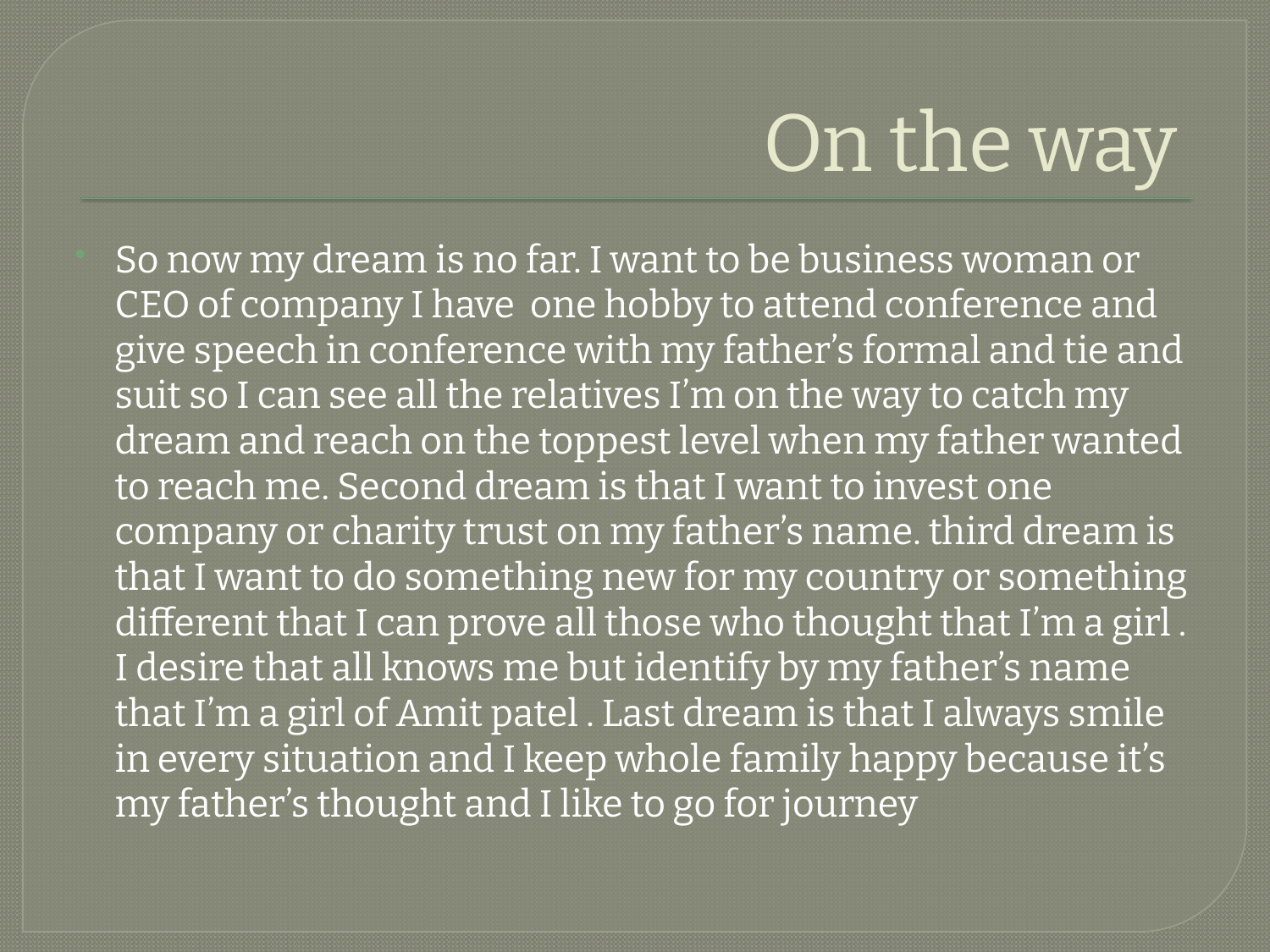

# On the way
So now my dream is no far. I want to be business woman or CEO of company I have  one hobby to attend conference and give speech in conference with my father’s formal and tie and suit so I can see all the relatives I’m on the way to catch my dream and reach on the toppest level when my father wanted to reach me. Second dream is that I want to invest one company or charity trust on my father’s name. third dream is that I want to do something new for my country or something different that I can prove all those who thought that I’m a girl . I desire that all knows me but identify by my father’s name that I’m a girl of Amit patel . Last dream is that I always smile in every situation and I keep whole family happy because it’s my father’s thought and I like to go for journey